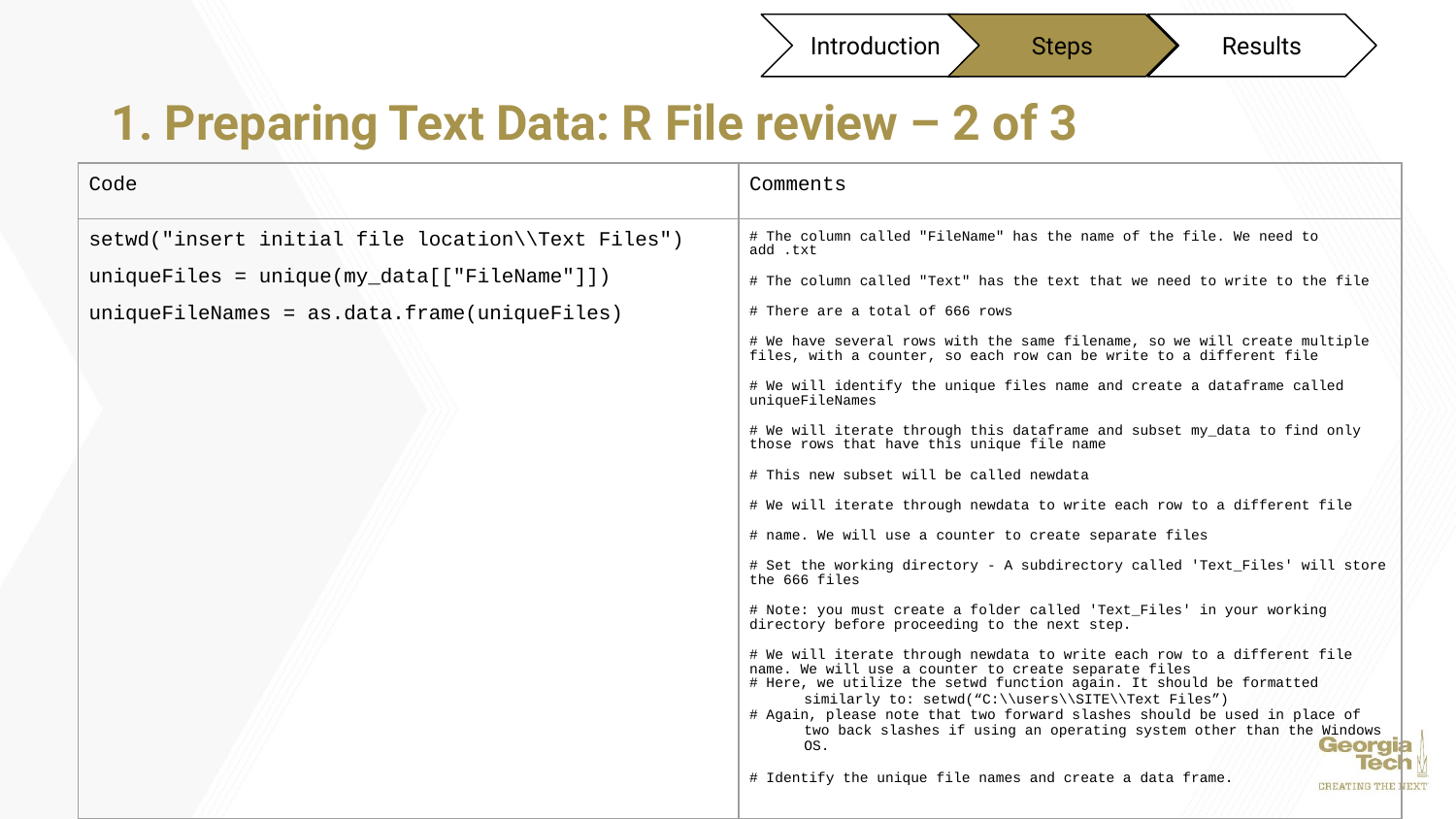

Introduction
Steps
Results
# 1. Preparing Text Data: R File review – 2 of 3
| Code | Comments |
| --- | --- |
| setwd("insert initial file location\\Text Files") uniqueFiles = unique(my\_data[["FileName"]]) uniqueFileNames = as.data.frame(uniqueFiles) | # The column called "FileName" has the name of the file. We need to add .txt # The column called "Text" has the text that we need to write to the file # There are a total of 666 rows # We have several rows with the same filename, so we will create multiple files, with a counter, so each row can be write to a different file # We will identify the unique files name and create a dataframe called uniqueFileNames # We will iterate through this dataframe and subset my\_data to find only those rows that have this unique file name # This new subset will be called newdata # We will iterate through newdata to write each row to a different file # name. We will use a counter to create separate files # Set the working directory - A subdirectory called 'Text\_Files' will store the 666 files # Note: you must create a folder called 'Text\_Files' in your working directory before proceeding to the next step. # We will iterate through newdata to write each row to a different file name. We will use a counter to create separate files # Here, we utilize the setwd function again. It should be formatted similarly to: setwd(“C:\\users\\SITE\\Text Files”) # Again, please note that two forward slashes should be used in place of two back slashes if using an operating system other than the Windows OS. # Identify the unique file names and create a data frame. |